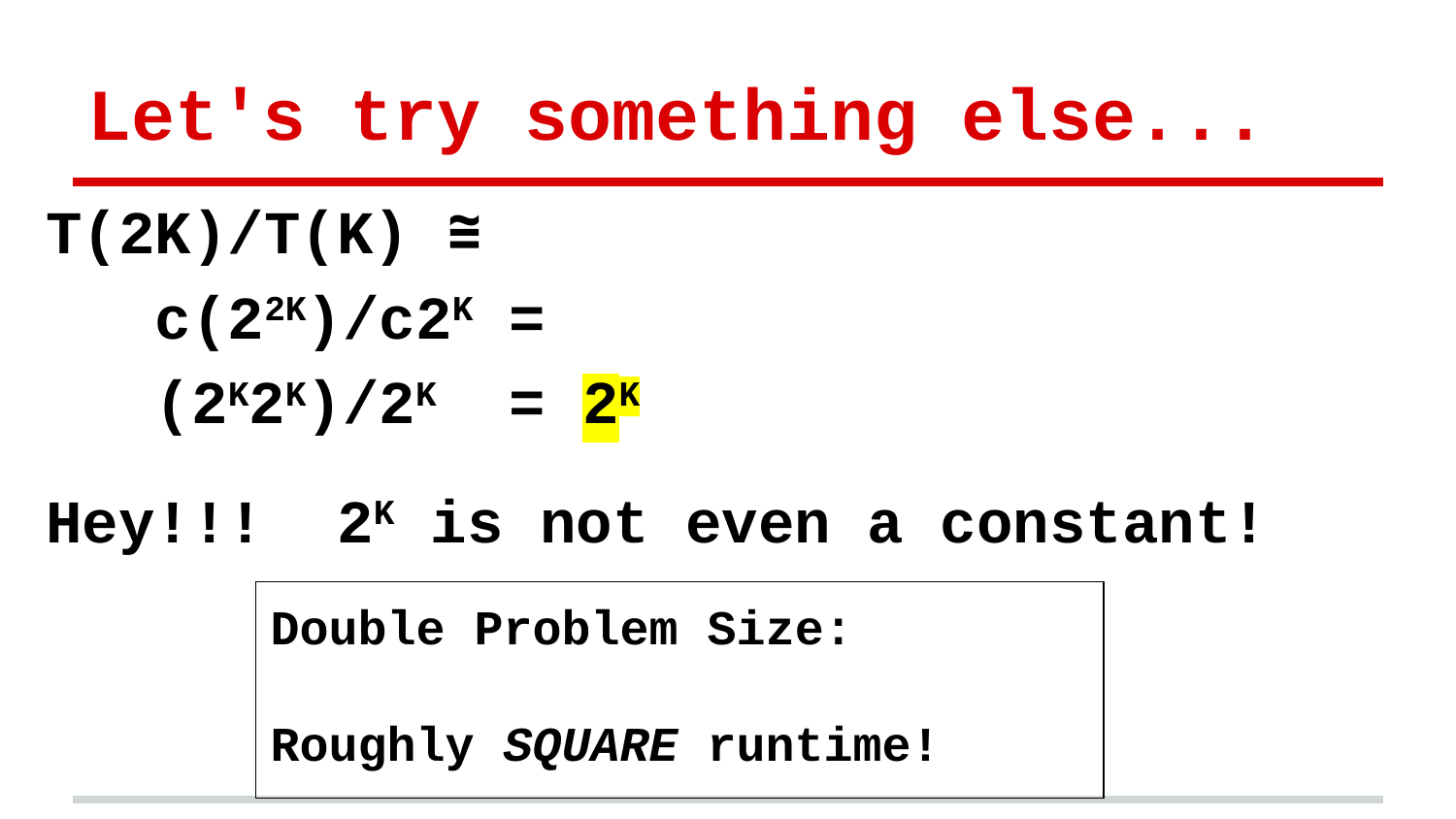

# Let's try something else...
T(2K)/T(K) ≅
   c(22K)/c2K =
   (2K2K)/2K  = 2K

Hey!!!  2K is not even a constant!

Double Problem Size:

Roughly SQUARE runtime!